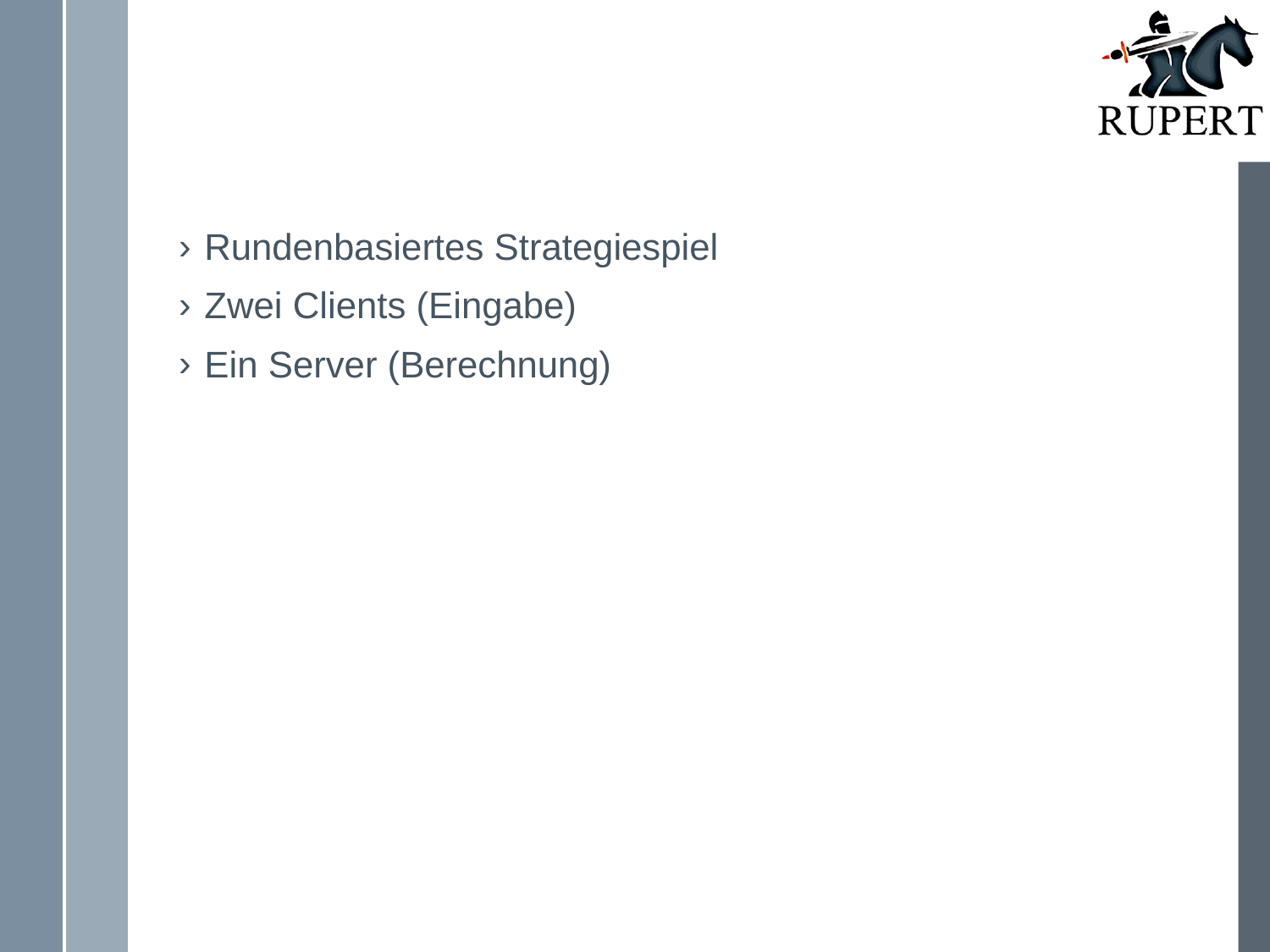

Rundenbasiertes Strategiespiel
Zwei Clients (Eingabe)
Ein Server (Berechnung)